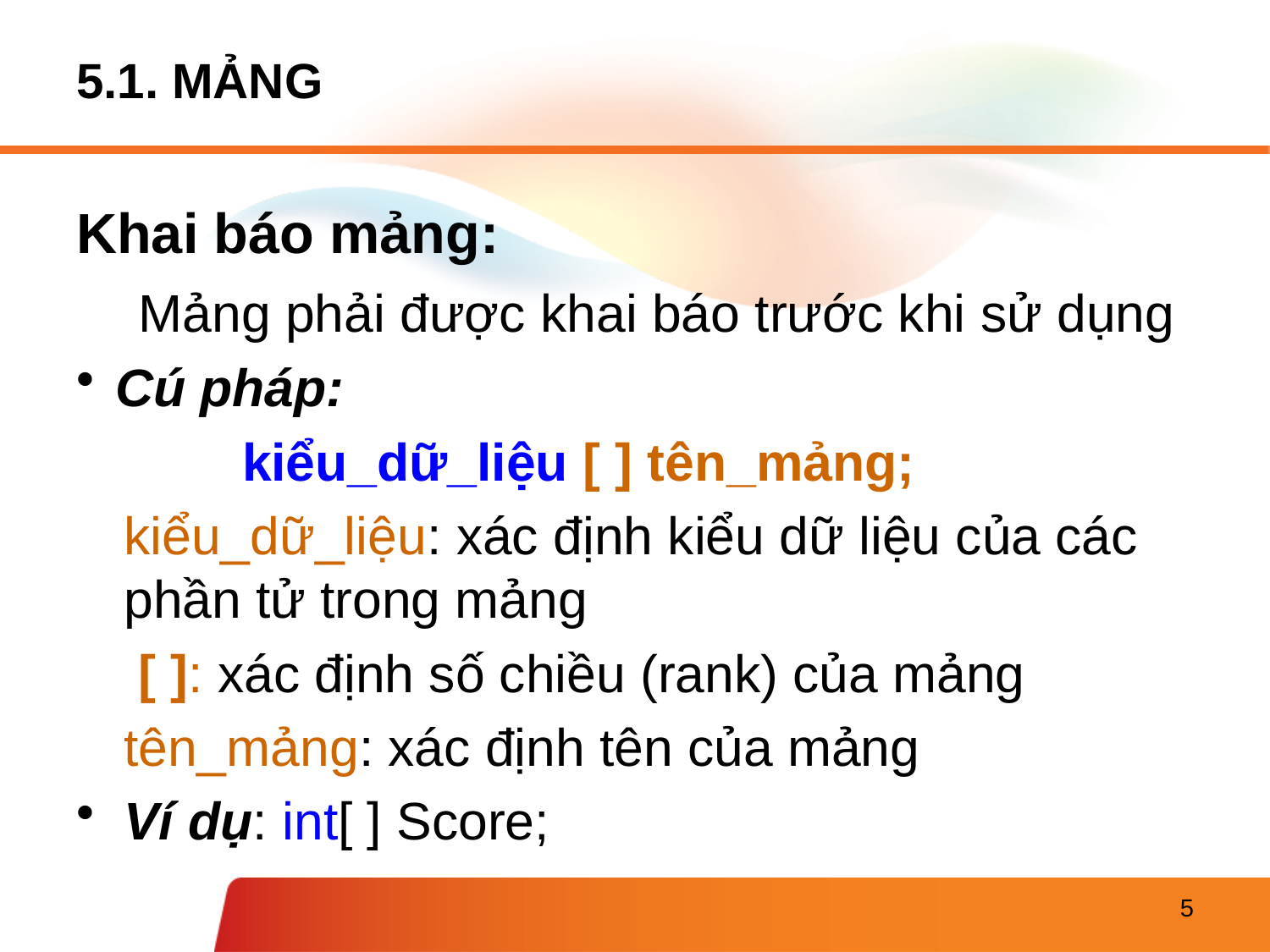

# 5.1. MẢNG
Khai báo mảng:
    Mảng phải được khai báo trước khi sử dụng
Cú pháp:
		kiểu_dữ_liệu [ ] tên_mảng;
kiểu_dữ_liệu: xác định kiểu dữ liệu của các phần tử trong mảng
 [ ]: xác định số chiều (rank) của mảng
tên_mảng: xác định tên của mảng
Ví dụ: int[ ] Score;

5